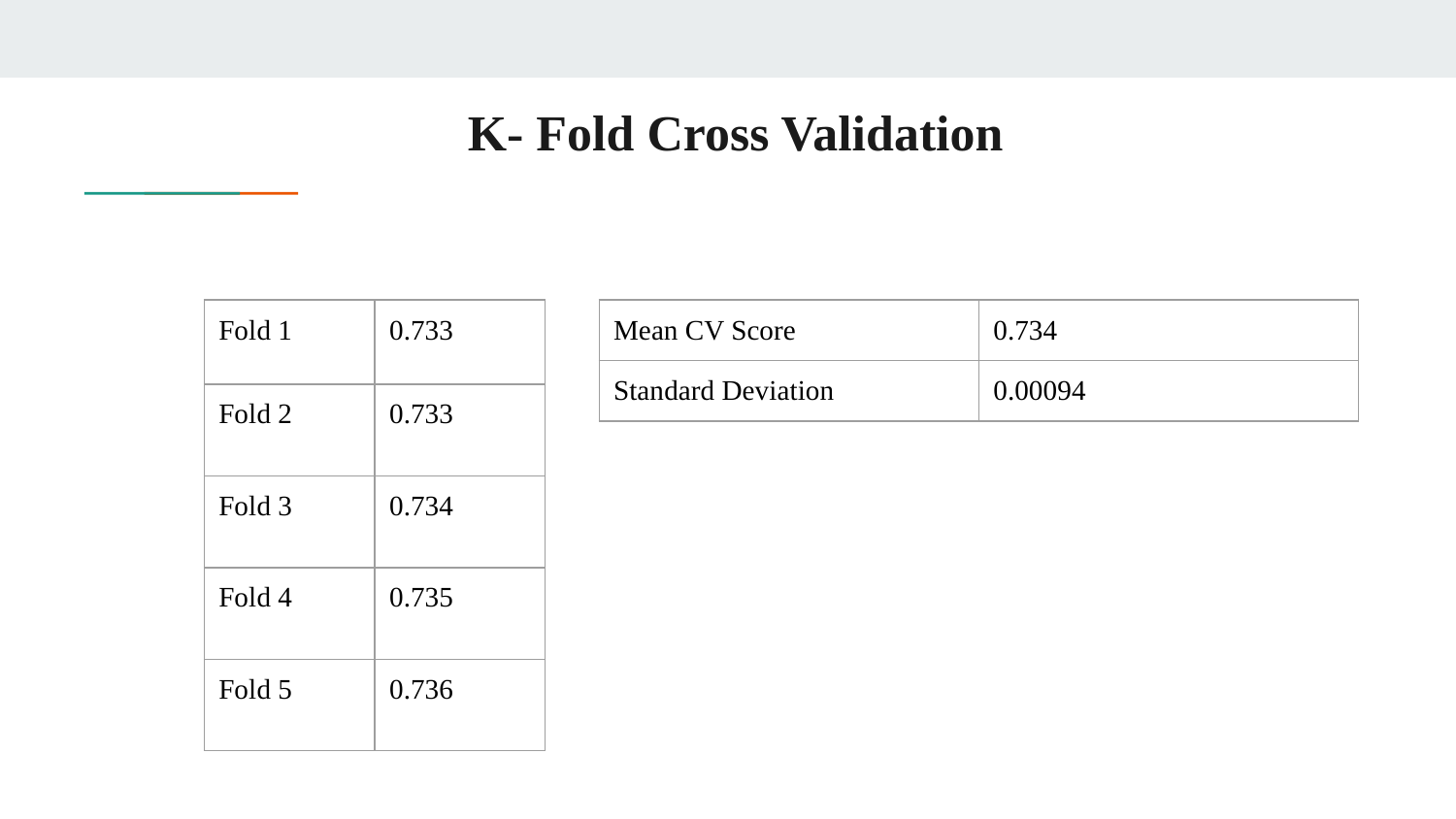

# K- Fold Cross Validation
| Fold 1 | 0.733 |
| --- | --- |
| Fold 2 | 0.733 |
| Fold 3 | 0.734 |
| Fold 4 | 0.735 |
| Fold 5 | 0.736 |
| Mean CV Score | 0.734 |
| --- | --- |
| Standard Deviation | 0.00094 |